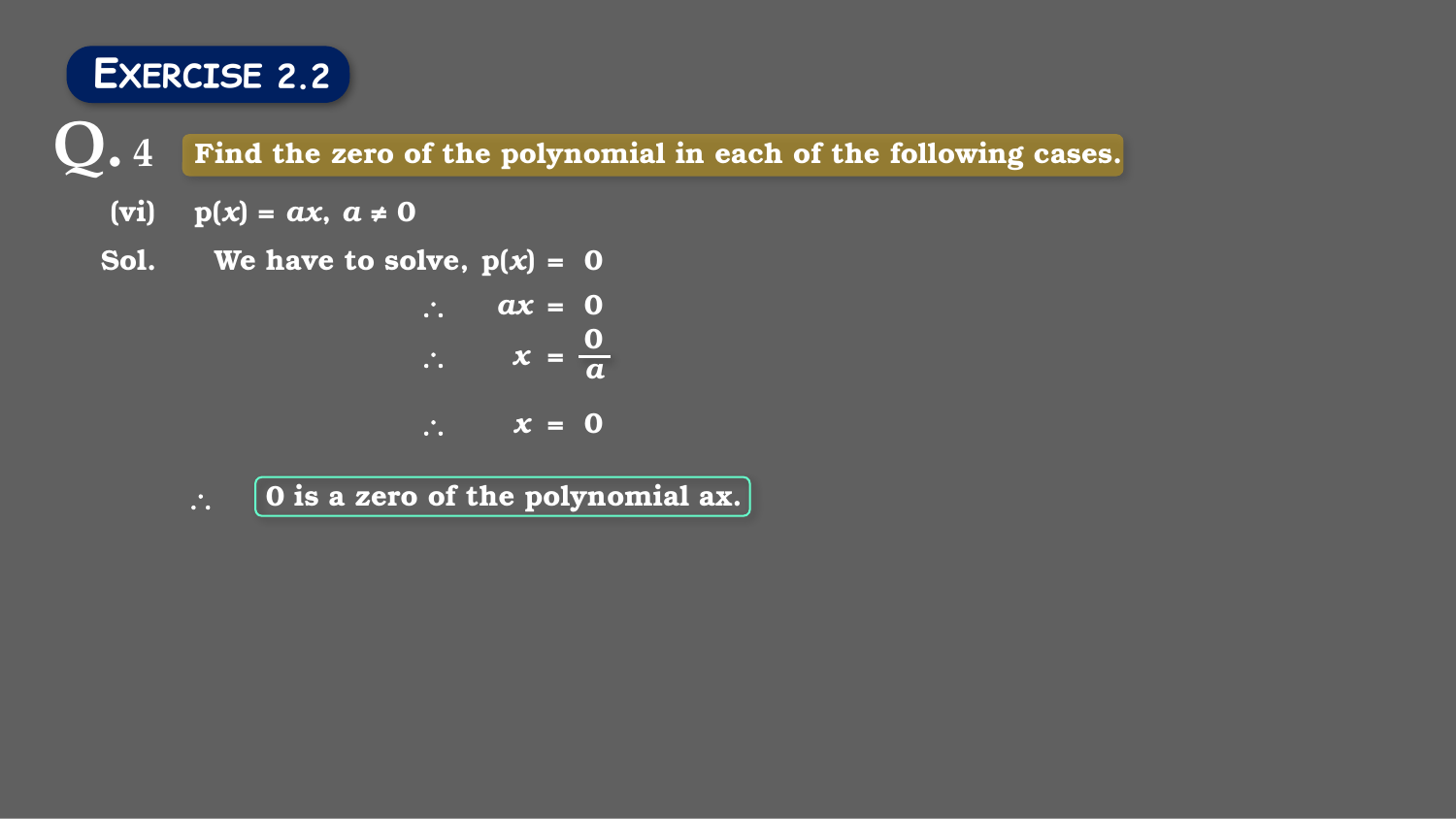

EXERCISE 2.2

Q. 4
Find the zero of the polynomial in each of the following cases.

(vi)    p(x) = ax, a ≠ 0
We have to solve,
p(x)
=
0
Sol.
ax
=
0
∴
0
x
=
∴
a
x
=
0
∴
0 is a zero of the polynomial ax.
∴